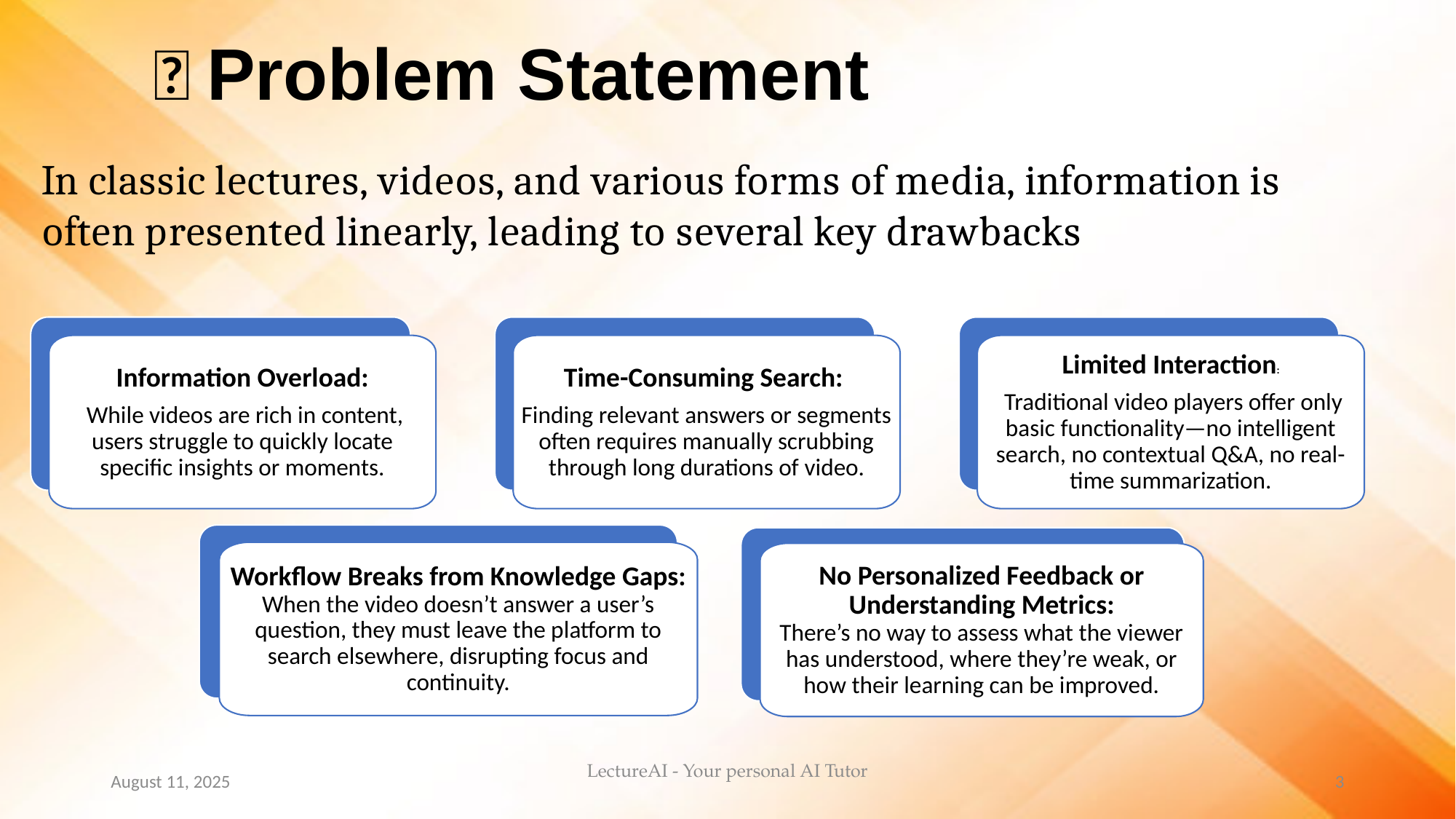

🧩 Problem Statement
In classic lectures, videos, and various forms of media, information is often presented linearly, leading to several key drawbacks

Information Overload:
 While videos are rich in content, users struggle to quickly locate specific insights or moments.
Time-Consuming Search:
Finding relevant answers or segments often requires manually scrubbing through long durations of video.
Limited Interaction:
 Traditional video players offer only basic functionality—no intelligent search, no contextual Q&A, no real-time summarization.

Workflow Breaks from Knowledge Gaps:
When the video doesn’t answer a user’s question, they must leave the platform to search elsewhere, disrupting focus and continuity.
No Personalized Feedback or Understanding Metrics:
There’s no way to assess what the viewer has understood, where they’re weak, or how their learning can be improved.

August 11, 2025
LectureAI - Your personal AI Tutor

3